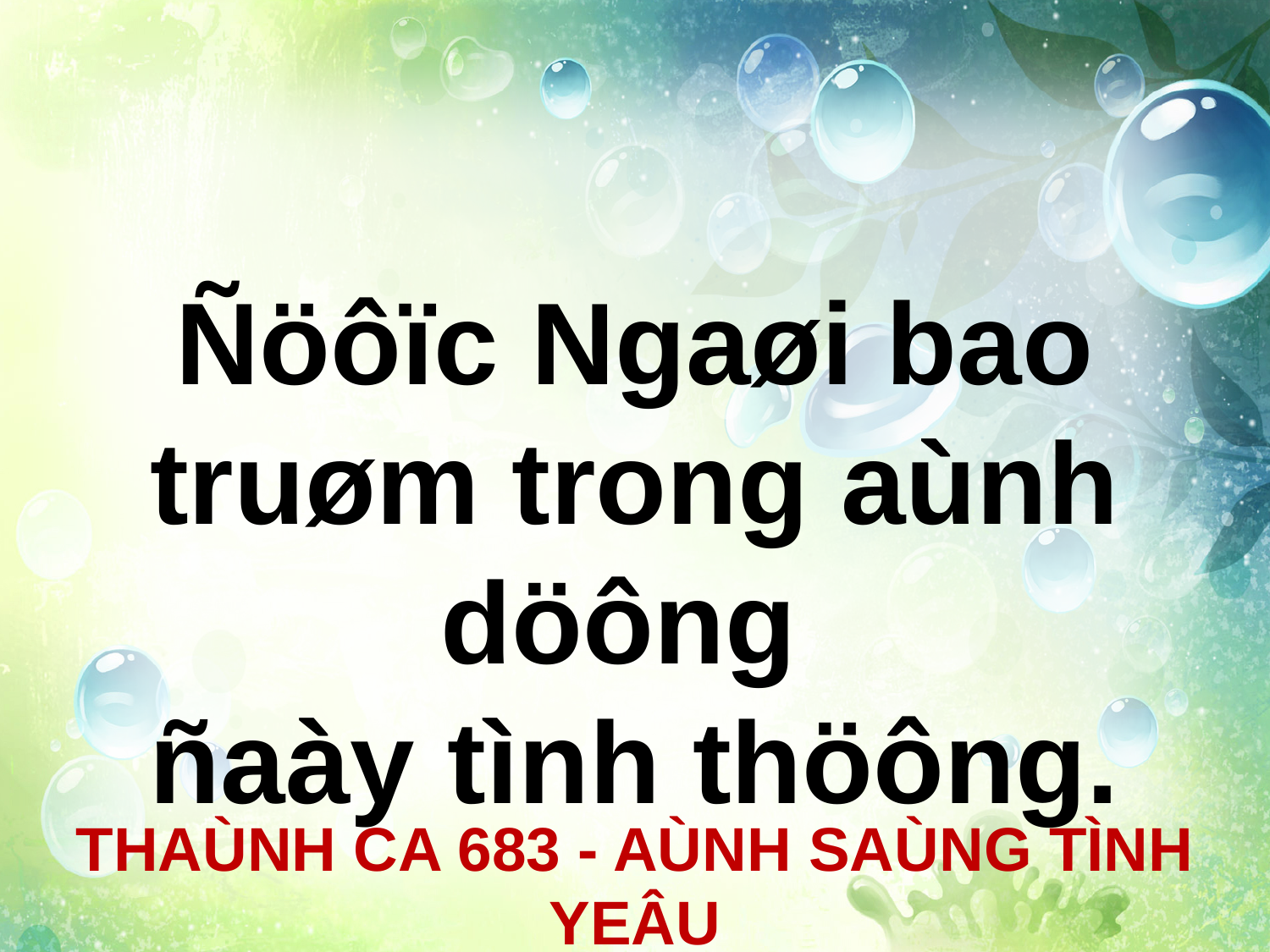

Ñöôïc Ngaøi bao truøm trong aùnh döông
ñaày tình thöông.
THAÙNH CA 683 - AÙNH SAÙNG TÌNH YEÂU